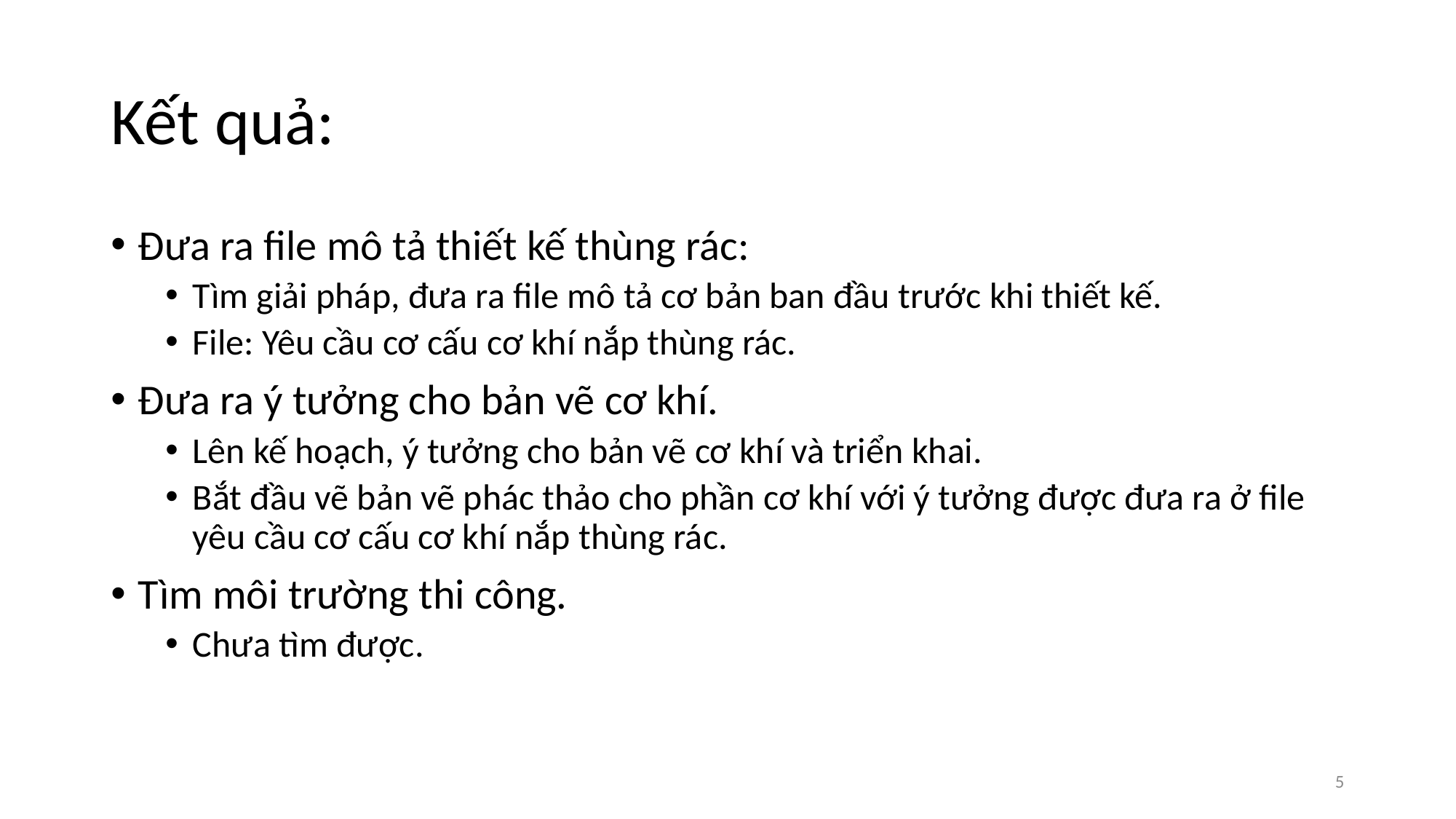

# Kết quả:
Đưa ra file mô tả thiết kế thùng rác:
Tìm giải pháp, đưa ra file mô tả cơ bản ban đầu trước khi thiết kế.
File: Yêu cầu cơ cấu cơ khí nắp thùng rác.
Đưa ra ý tưởng cho bản vẽ cơ khí.
Lên kế hoạch, ý tưởng cho bản vẽ cơ khí và triển khai.
Bắt đầu vẽ bản vẽ phác thảo cho phần cơ khí với ý tưởng được đưa ra ở file yêu cầu cơ cấu cơ khí nắp thùng rác.
Tìm môi trường thi công.
Chưa tìm được.

5